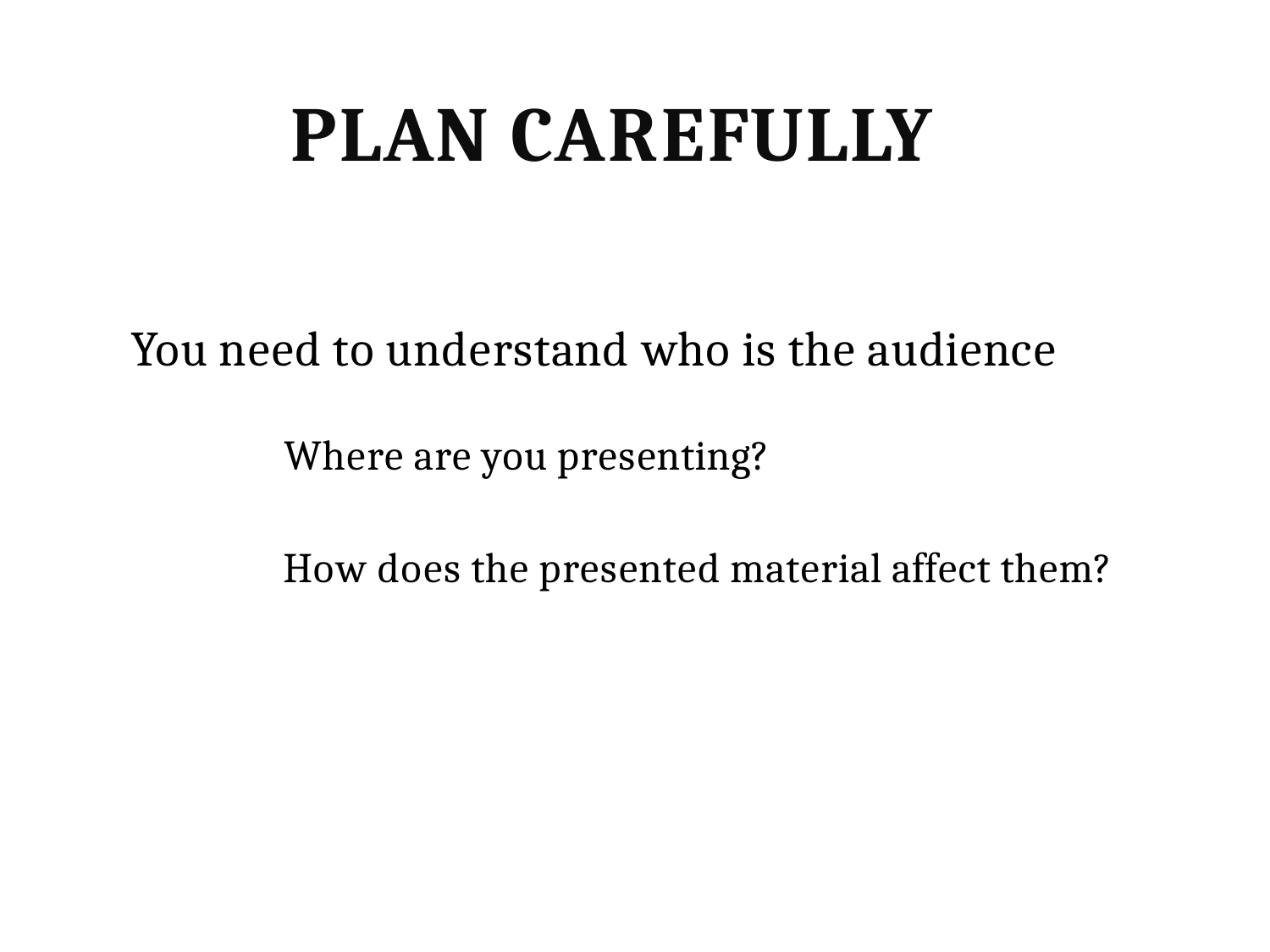

# Plan carefully
You need to understand who is the audience
	Where are you presenting?

	How does the presented material affect them?